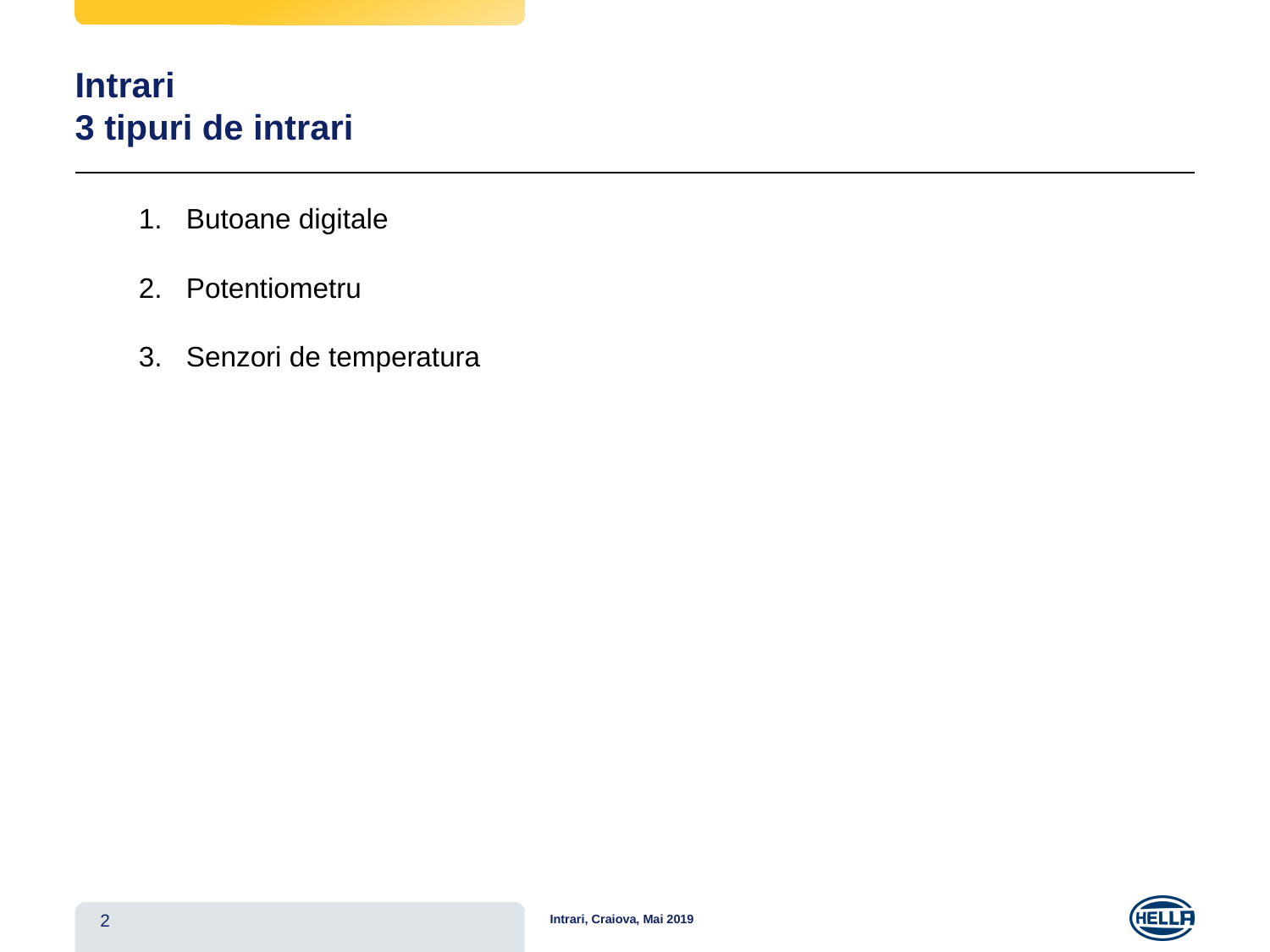

# Intrari 3 tipuri de intrari
Butoane digitale
Potentiometru
Senzori de temperatura
2
Intrari, Craiova, Mai 2019